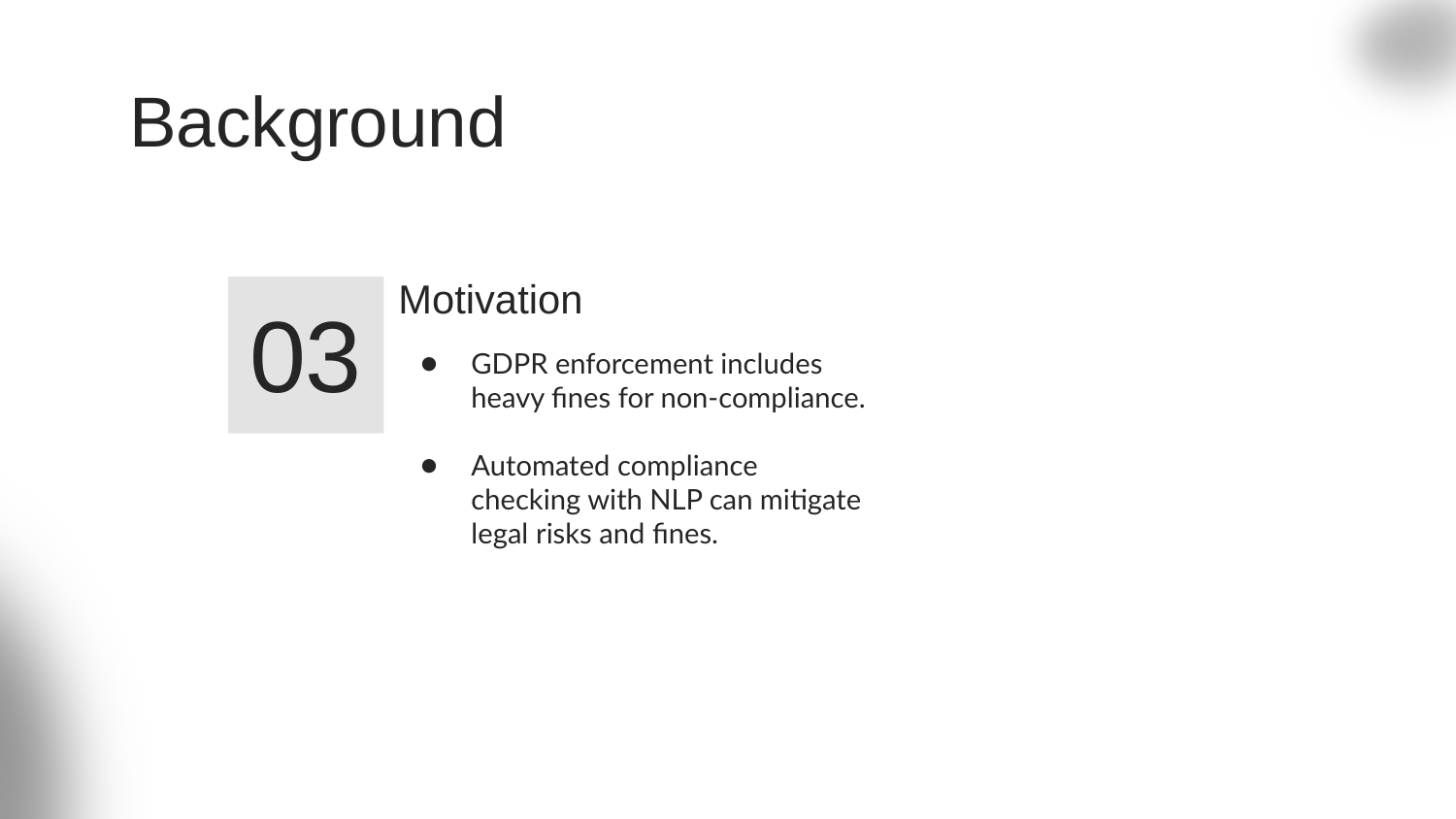

# Background
Motivation
03
GDPR enforcement includes heavy fines for non-compliance.

Automated compliance checking with NLP can mitigate legal risks and fines.